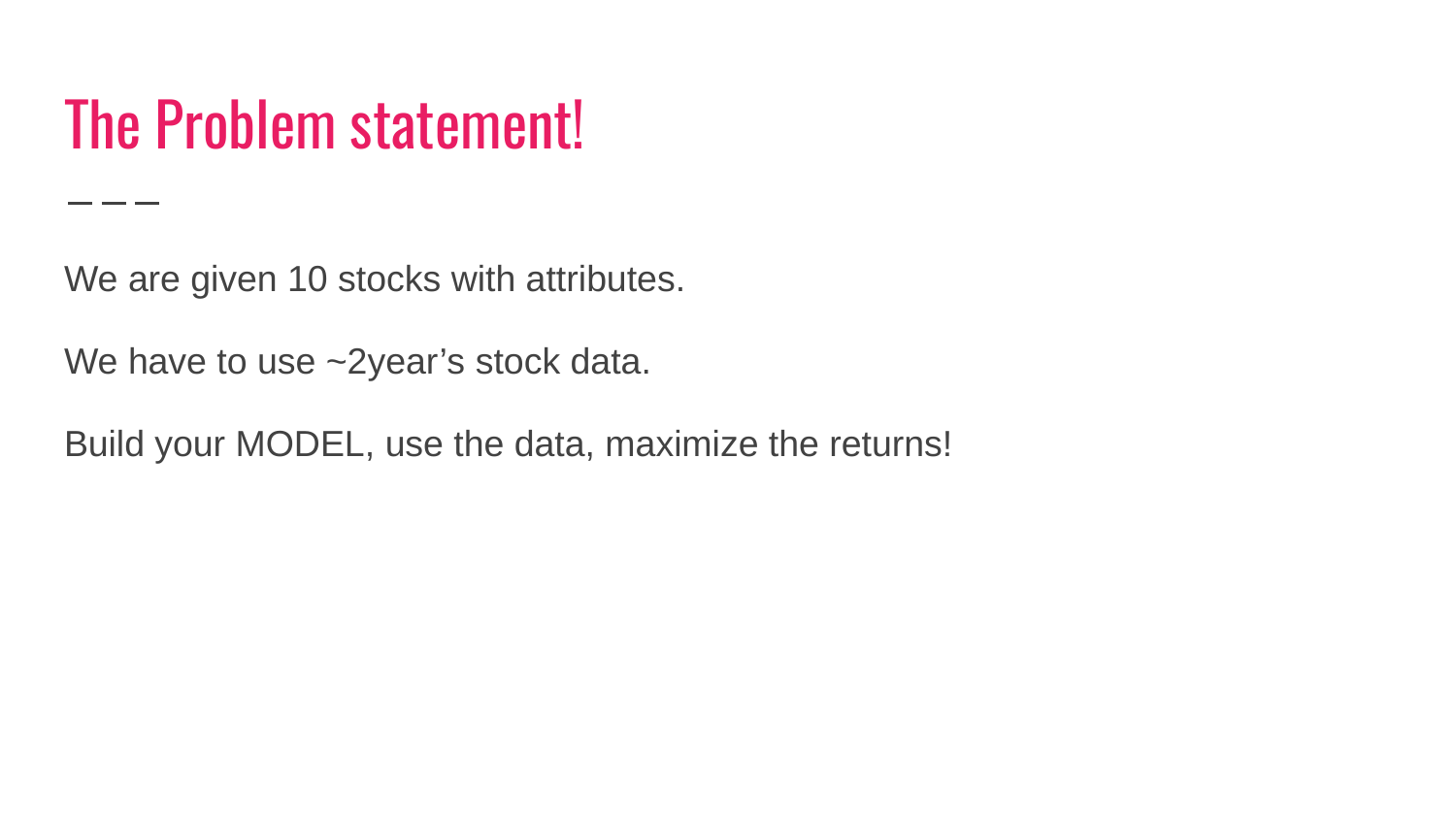

# The Problem statement!
We are given 10 stocks with attributes.
We have to use ~2year’s stock data.
Build your MODEL, use the data, maximize the returns!